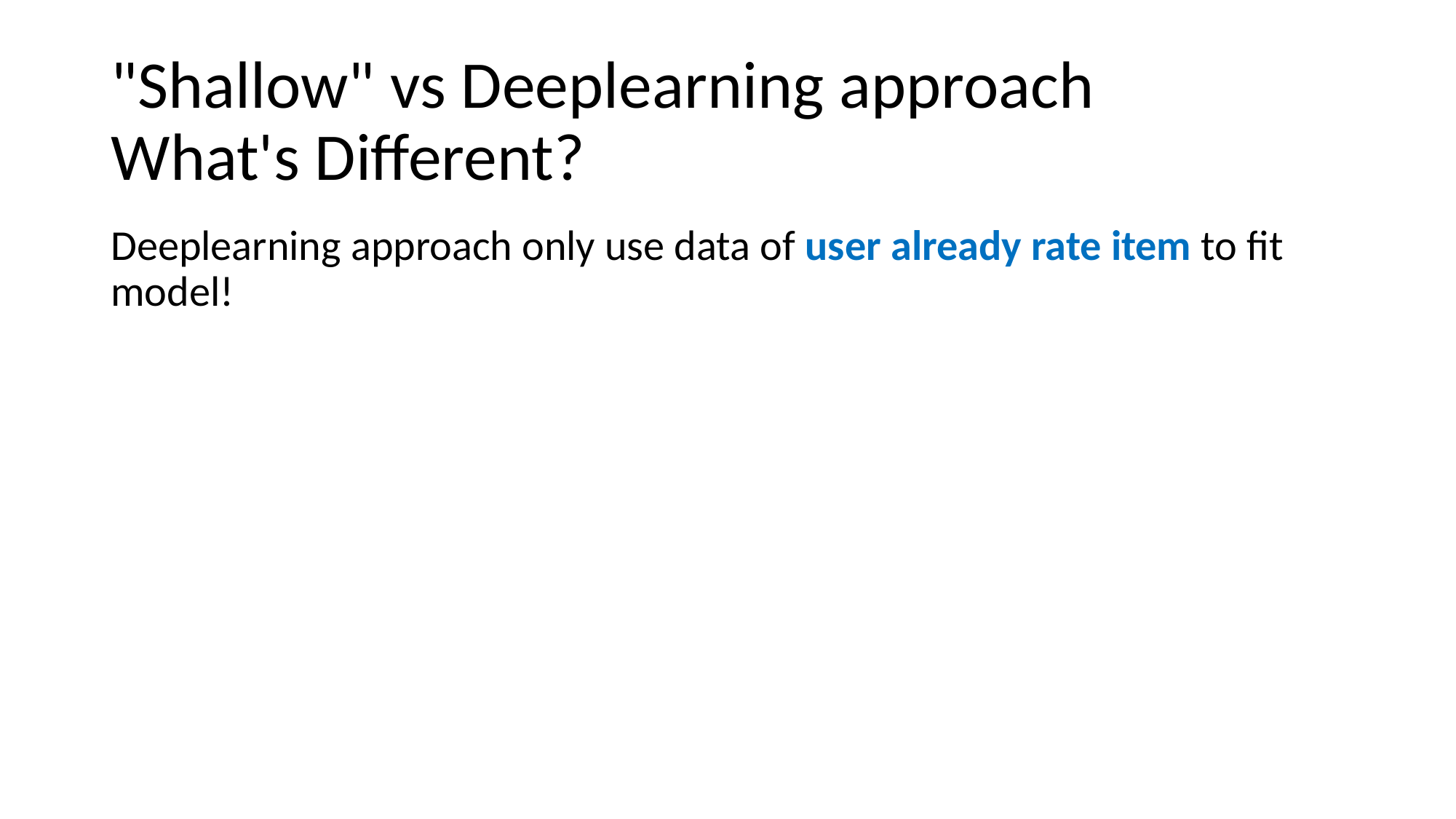

# "Shallow" vs Deeplearning approach What's Different?
Deeplearning approach only use data of user already rate item to fit model!